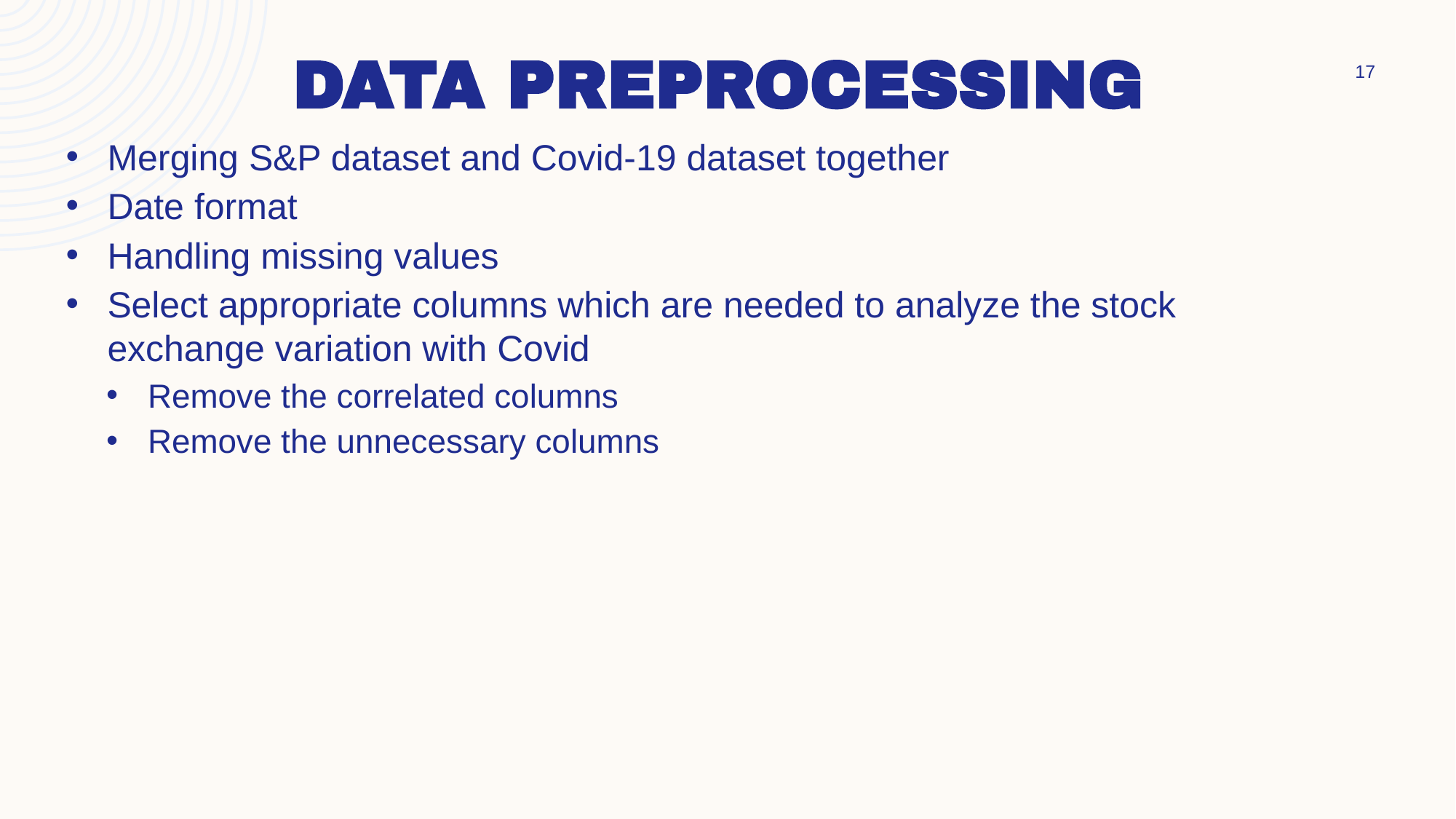

# Data Preprocessing
17
Merging S&P dataset and Covid-19 dataset together
Date format
Handling missing values
Select appropriate columns which are needed to analyze the stock exchange variation with Covid
Remove the correlated columns
Remove the unnecessary columns